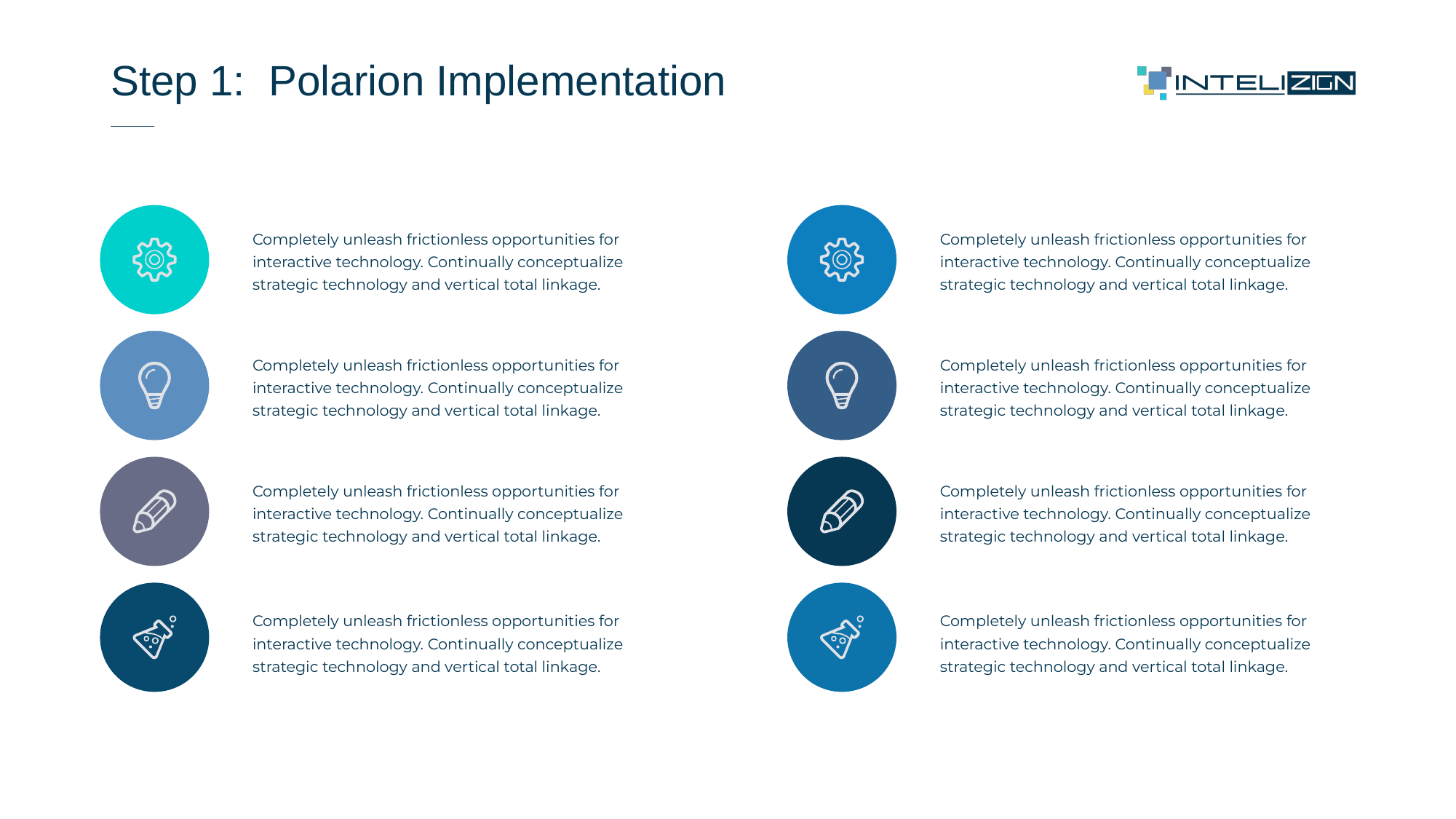

# Step 1:  Polarion Implementation

Completely unleash frictionless opportunities for interactive technology. Continually conceptualize strategic technology and vertical total linkage.
Completely unleash frictionless opportunities for interactive technology. Continually conceptualize strategic technology and vertical total linkage.

Completely unleash frictionless opportunities for interactive technology. Continually conceptualize strategic technology and vertical total linkage.
Completely unleash frictionless opportunities for interactive technology. Continually conceptualize strategic technology and vertical total linkage.

Completely unleash frictionless opportunities for interactive technology. Continually conceptualize strategic technology and vertical total linkage.
Completely unleash frictionless opportunities for interactive technology. Continually conceptualize strategic technology and vertical total linkage.

Completely unleash frictionless opportunities for interactive technology. Continually conceptualize strategic technology and vertical total linkage.
Completely unleash frictionless opportunities for interactive technology. Continually conceptualize strategic technology and vertical total linkage.